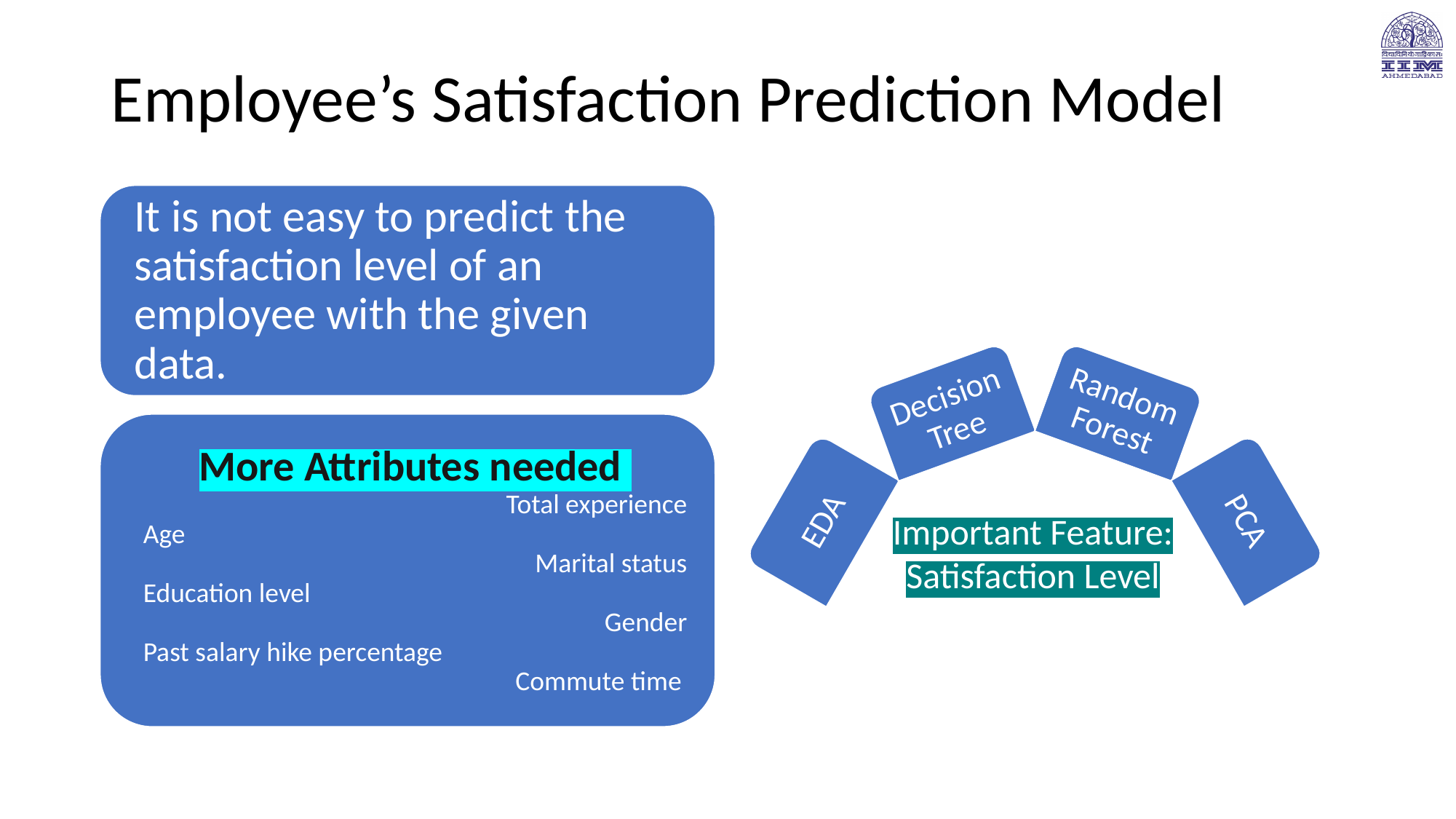

# Employee’s Satisfaction Prediction Model
It is not easy to predict the satisfaction level of an employee with the given data.
More Attributes needed
Total experience
Age
Marital status
Education level
Gender
Past salary hike percentage
Commute time
EDA
Decision Tree
Random Forest
PCA
Important Feature: Satisfaction Level
17